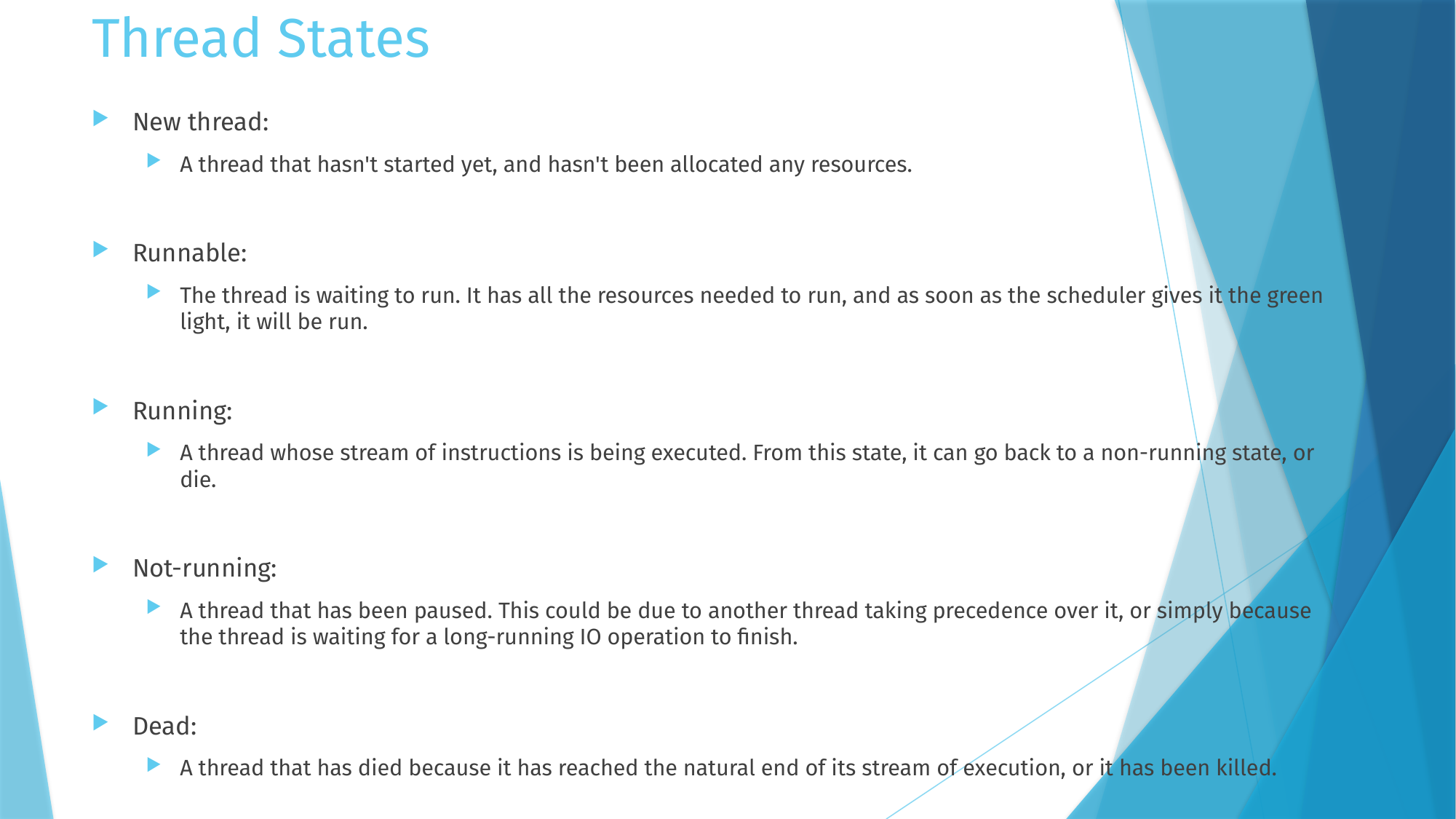

# Thread States
New thread:
A thread that hasn't started yet, and hasn't been allocated any resources.

Runnable:
The thread is waiting to run. It has all the resources needed to run, and as soon as the scheduler gives it the green light, it will be run.

Running:
A thread whose stream of instructions is being executed. From this state, it can go back to a non-running state, or die.

Not-running:
A thread that has been paused. This could be due to another thread taking precedence over it, or simply because the thread is waiting for a long-running IO operation to finish.

Dead:
A thread that has died because it has reached the natural end of its stream of execution, or it has been killed.